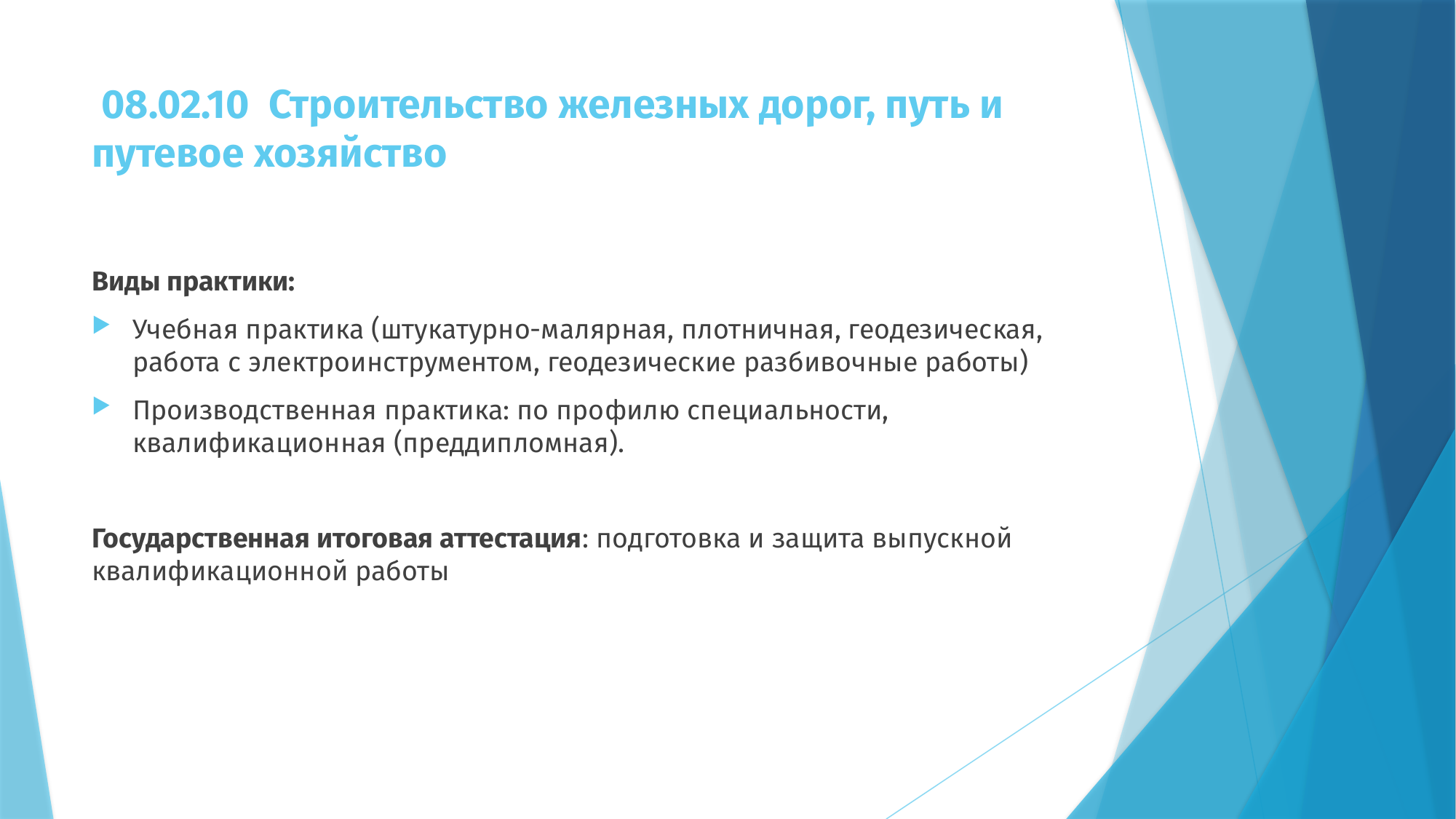

# 08.02.10  Строительство железных дорог, путь и путевое хозяйство
Виды практики:
Учебная практика (штукатурно-малярная, плотничная, геодезическая, работа с электроинструментом, геодезические разбивочные работы)
Производственная практика: по профилю специальности, квалификационная (преддипломная).

Государственная итоговая аттестация: подготовка и защита выпускной квалификационной работы